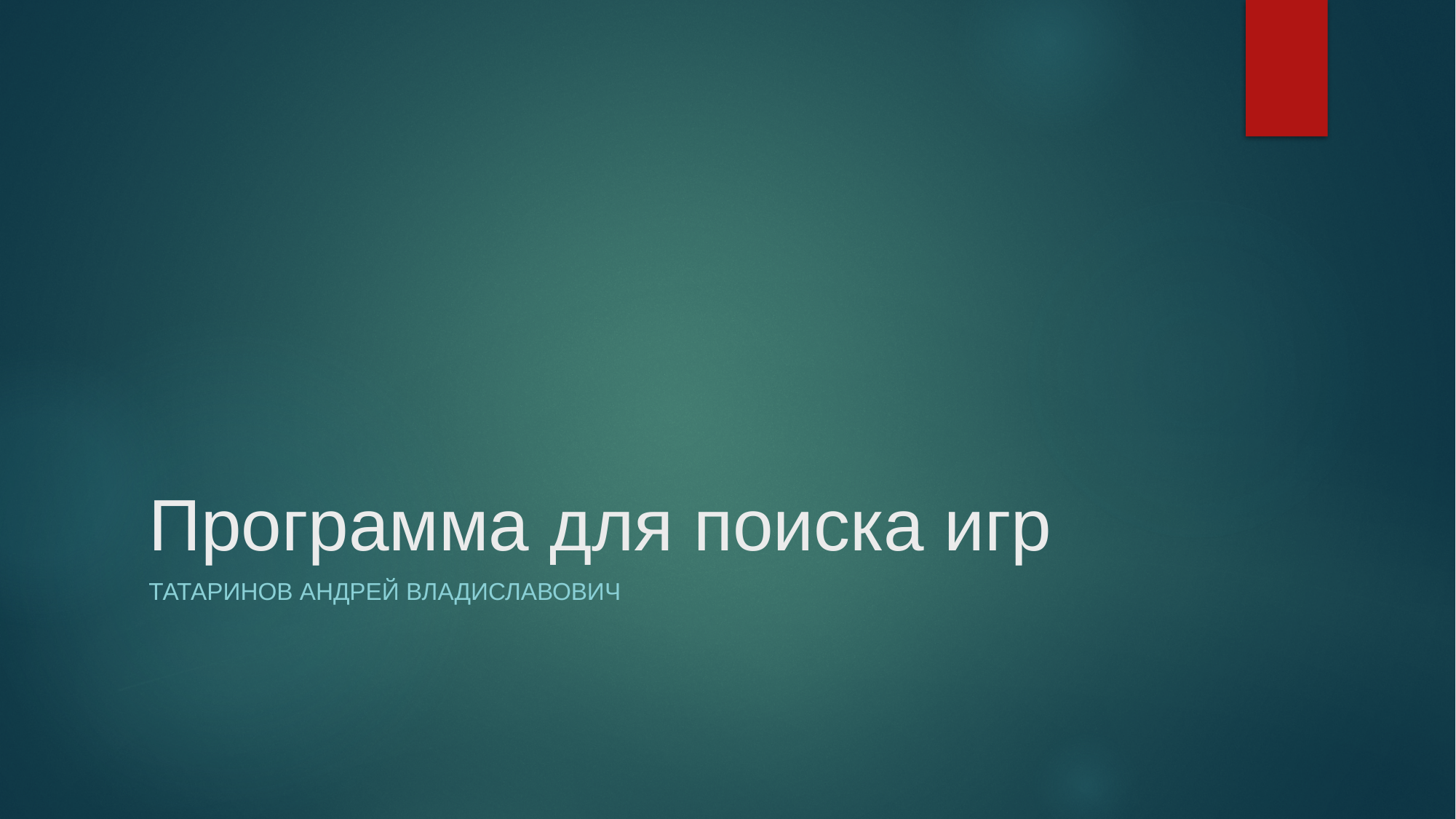

# Программа для поиска игр
Татаринов Андрей владиславович